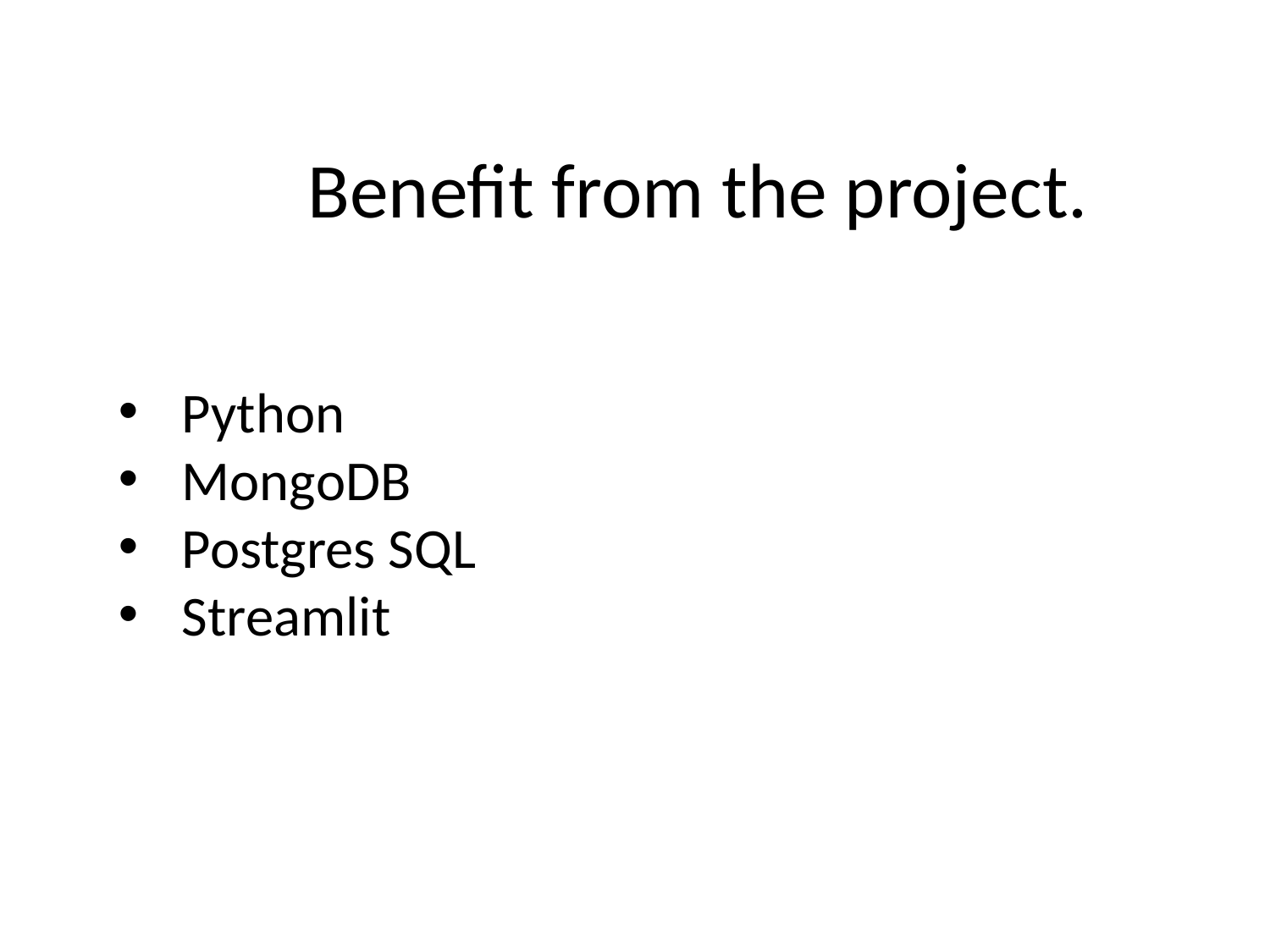

# Benefit from the project.
Python
MongoDB
Postgres SQL
Streamlit